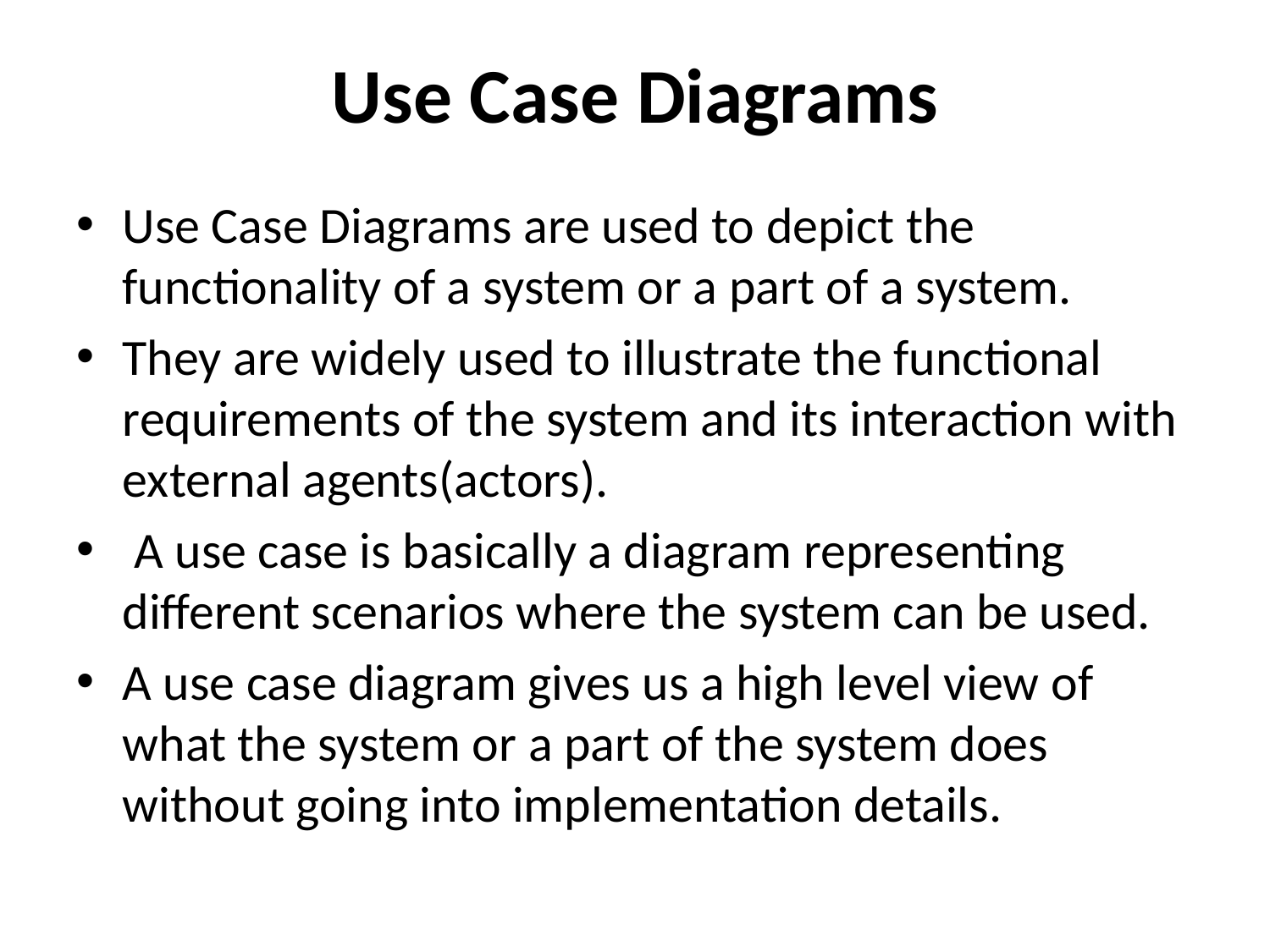

# Use Case Diagrams
Use Case Diagrams are used to depict the functionality of a system or a part of a system.
They are widely used to illustrate the functional requirements of the system and its interaction with external agents(actors).
 A use case is basically a diagram representing different scenarios where the system can be used.
A use case diagram gives us a high level view of what the system or a part of the system does without going into implementation details.